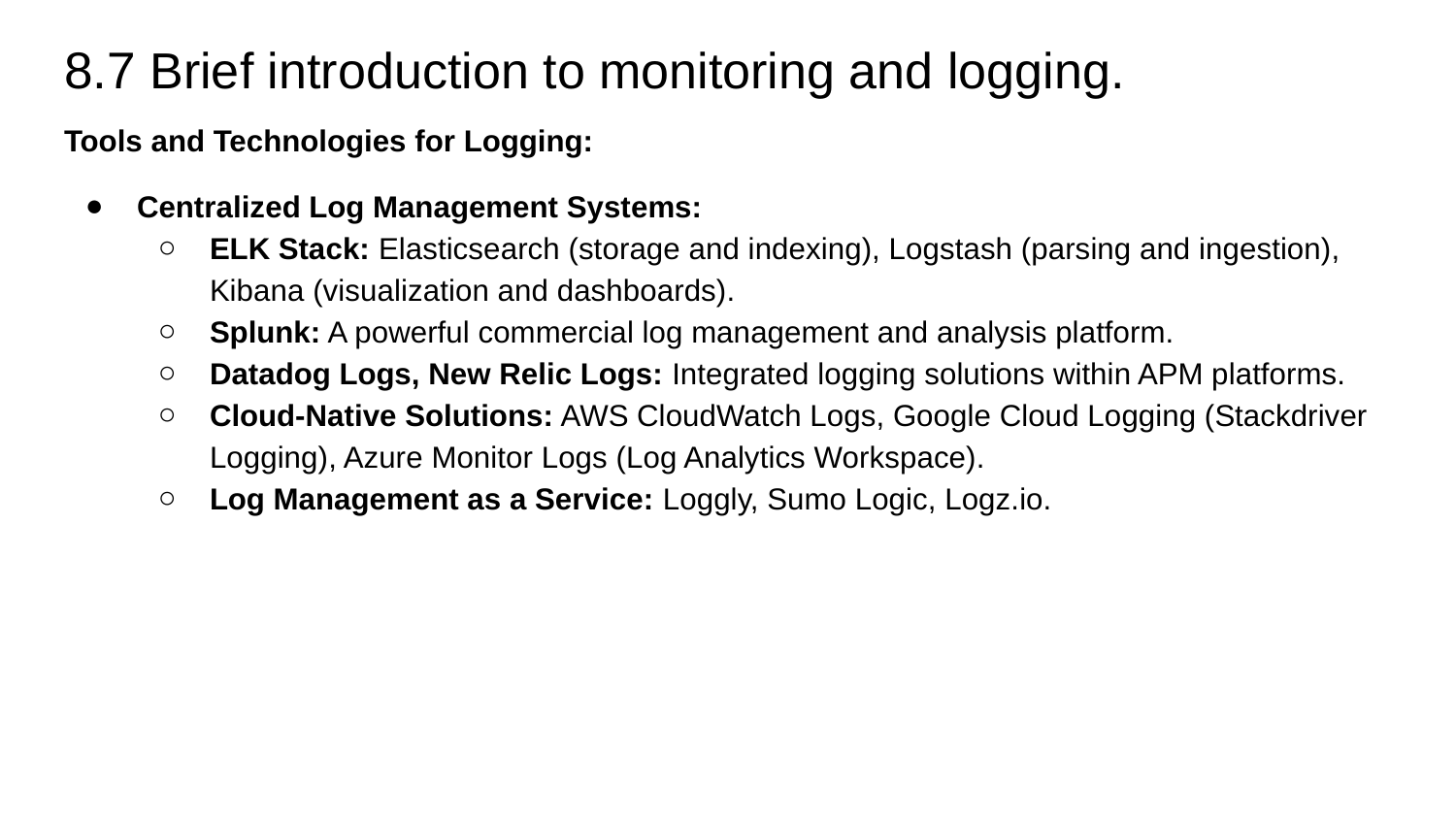

# 8.7 Brief introduction to monitoring and logging.

Tools and Technologies for Logging:
Centralized Log Management Systems:
ELK Stack: Elasticsearch (storage and indexing), Logstash (parsing and ingestion), Kibana (visualization and dashboards).
Splunk: A powerful commercial log management and analysis platform.
Datadog Logs, New Relic Logs: Integrated logging solutions within APM platforms.
Cloud-Native Solutions: AWS CloudWatch Logs, Google Cloud Logging (Stackdriver Logging), Azure Monitor Logs (Log Analytics Workspace).
Log Management as a Service: Loggly, Sumo Logic, Logz.io.